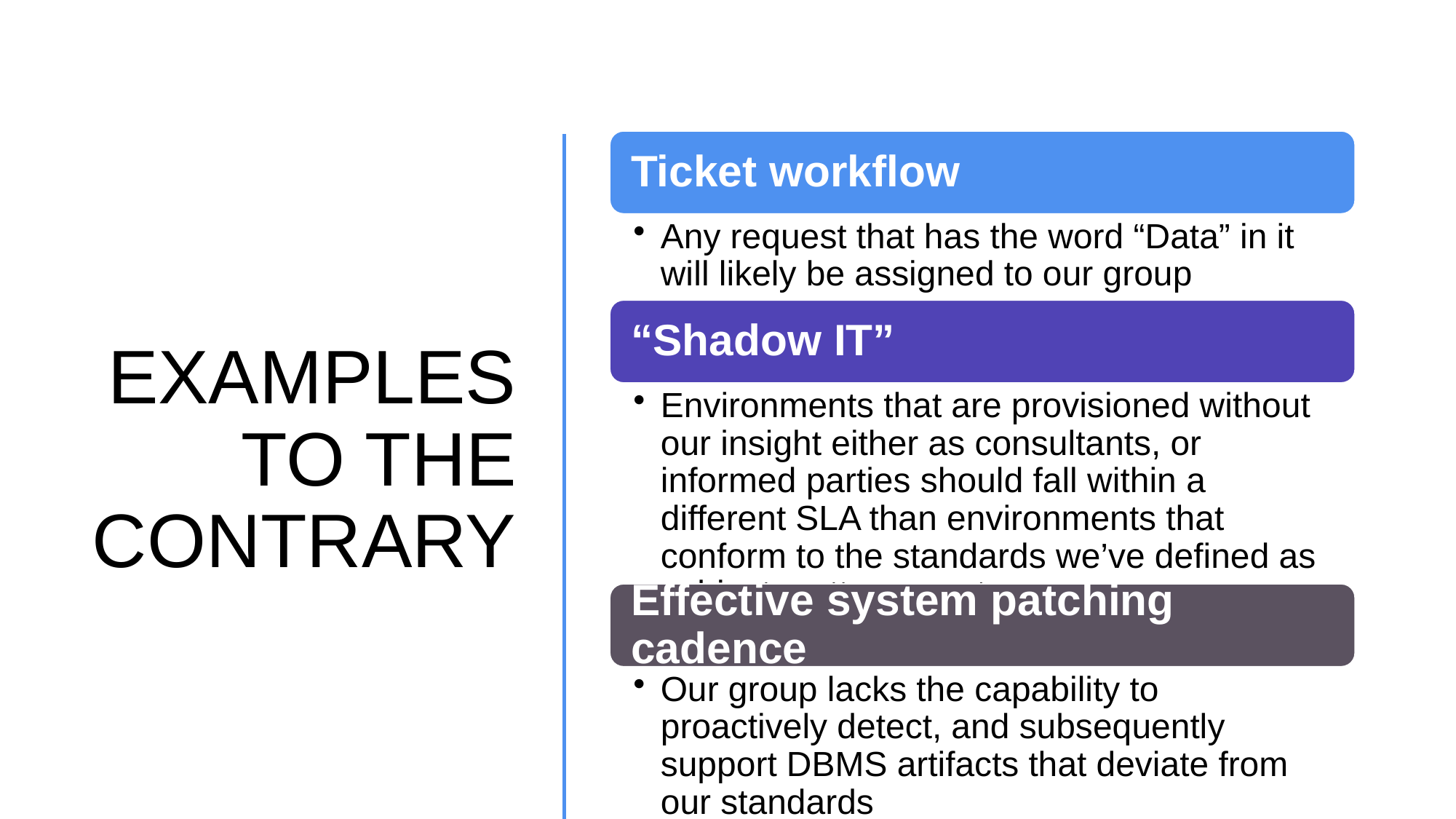

# EXAMPLES TO THE CONTRARY
Ticket workflow
Any request that has the word “Data” in it will likely be assigned to our group
“Shadow IT”
Environments that are provisioned without our insight either as consultants, or informed parties should fall within a different SLA than environments that conform to the standards we’ve defined as subject matter experts.
Effective system patching cadence
Our group lacks the capability to proactively detect, and subsequently support DBMS artifacts that deviate from our standards